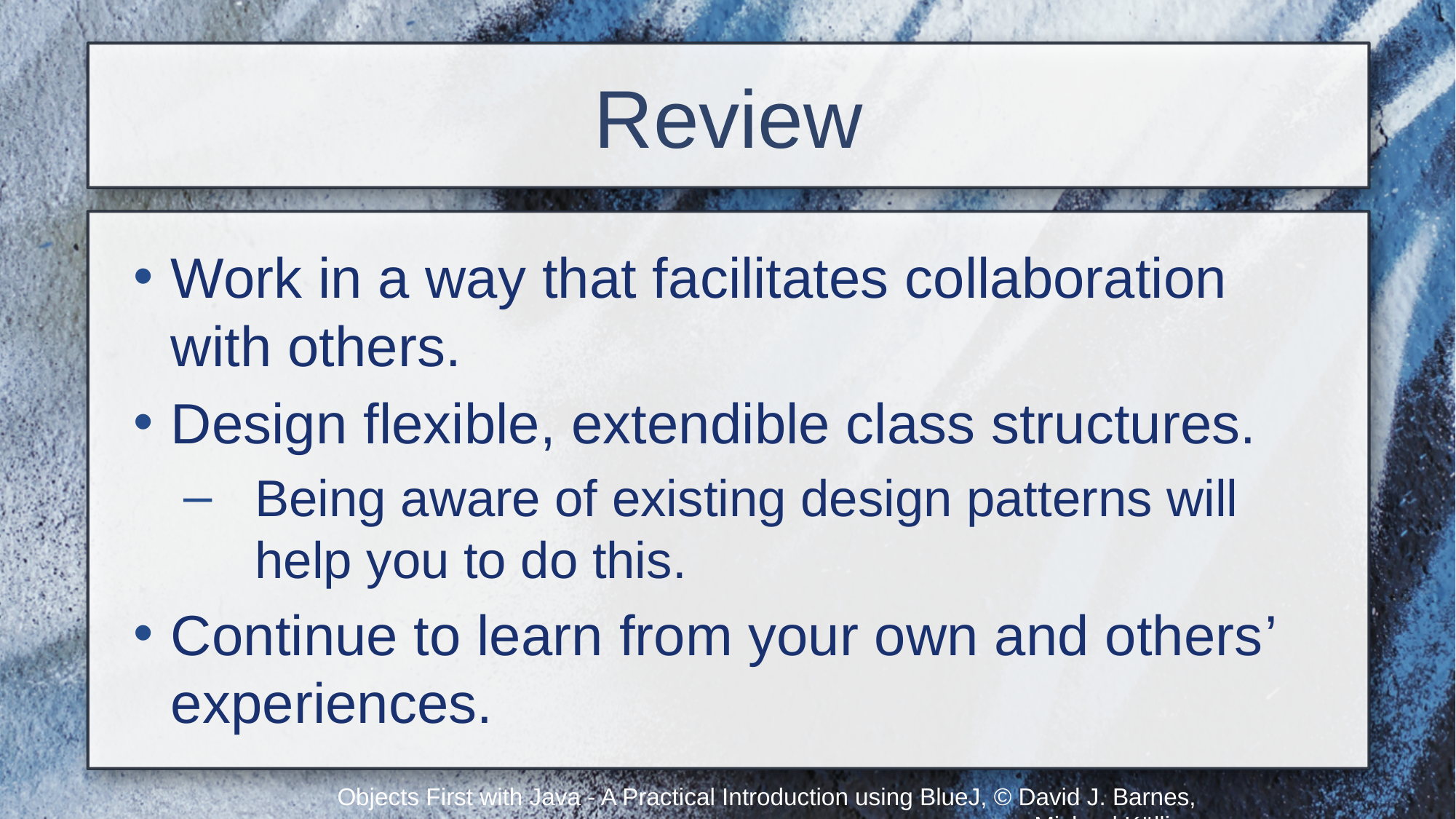

# Review
Work in a way that facilitates collaboration with others.
Design flexible, extendible class structures.
Being aware of existing design patterns will help you to do this.
Continue to learn from your own and others’ experiences.